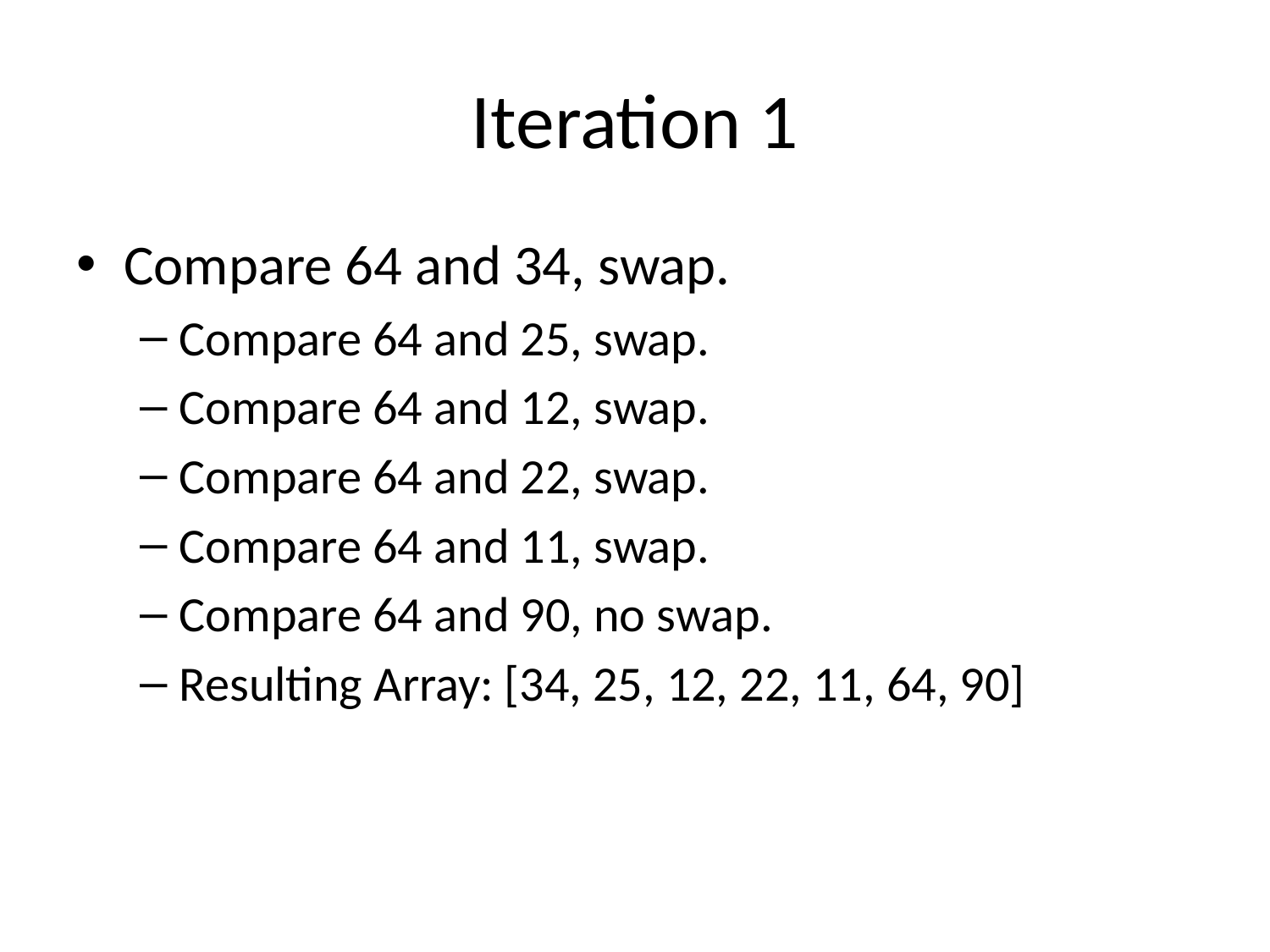

# Iteration 1
Compare 64 and 34, swap.
Compare 64 and 25, swap.
Compare 64 and 12, swap.
Compare 64 and 22, swap.
Compare 64 and 11, swap.
Compare 64 and 90, no swap.
Resulting Array: [34, 25, 12, 22, 11, 64, 90]